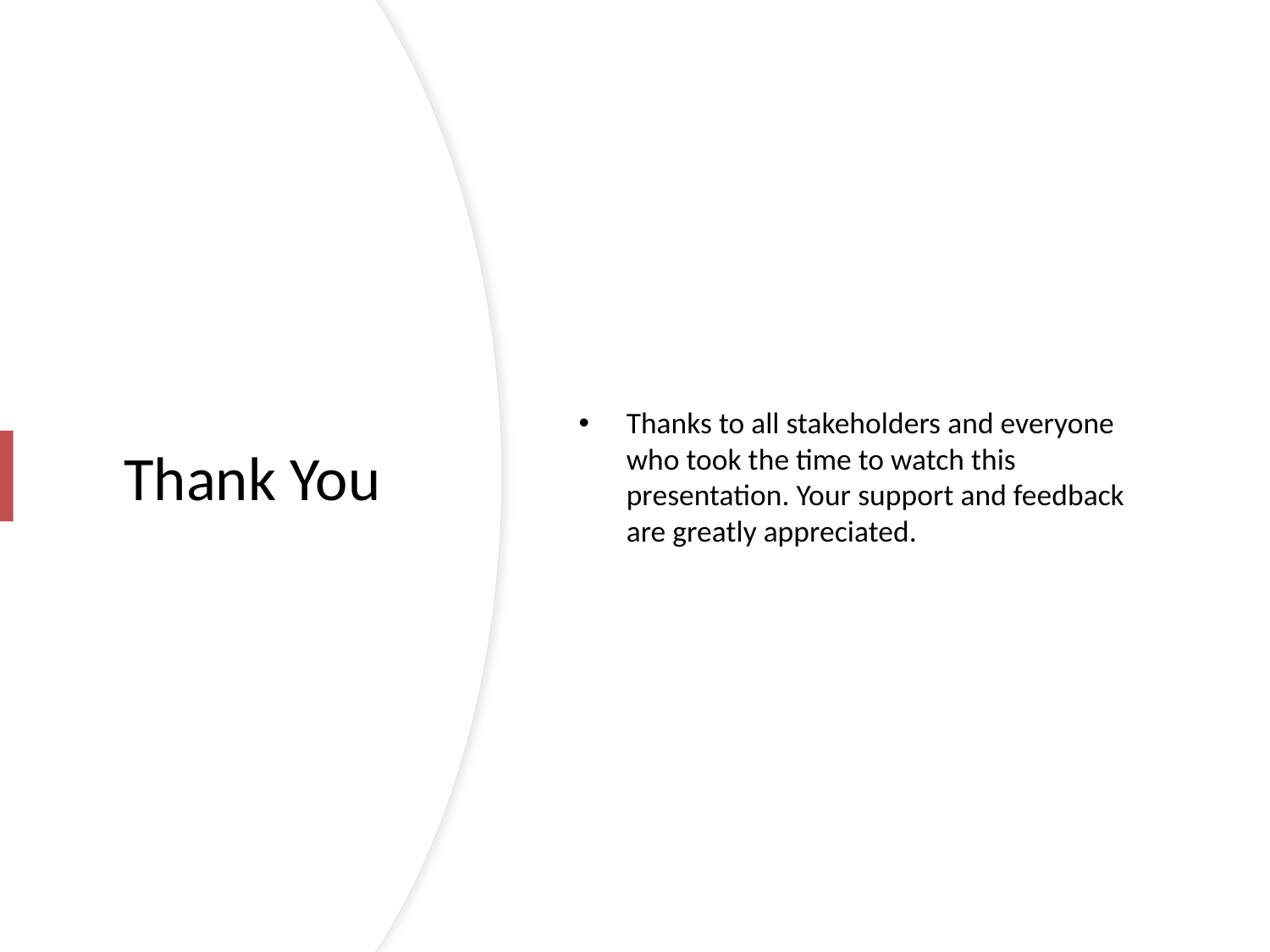

Thanks to all stakeholders and everyone who took the time to watch this presentation. Your support and feedback are greatly appreciated.
# Thank You